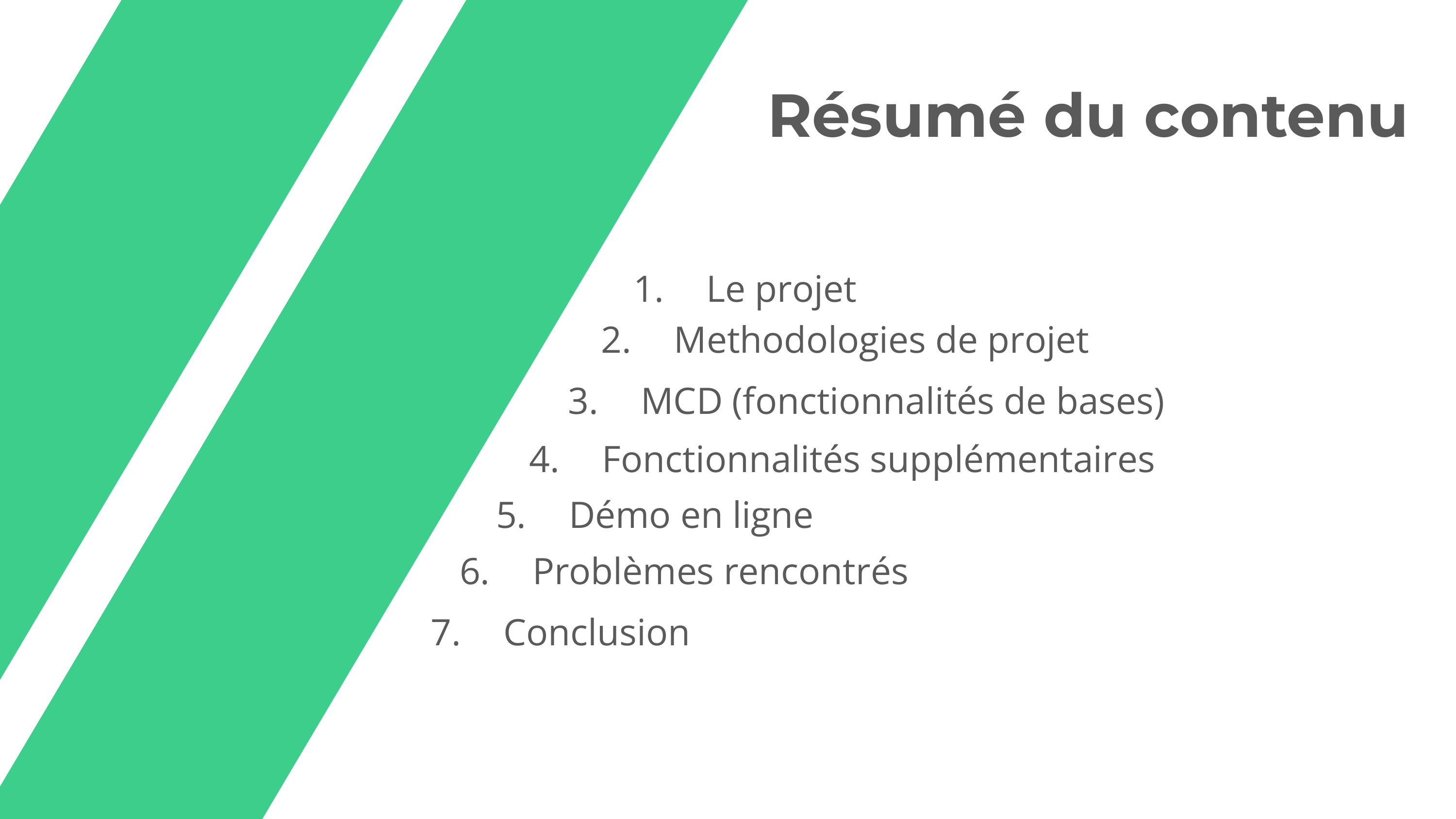

Résumé du contenu
Le projet
Methodologies de projet
MCD (fonctionnalités de bases)
Fonctionnalités supplémentaires
Démo en ligne
Problèmes rencontrés
Conclusion